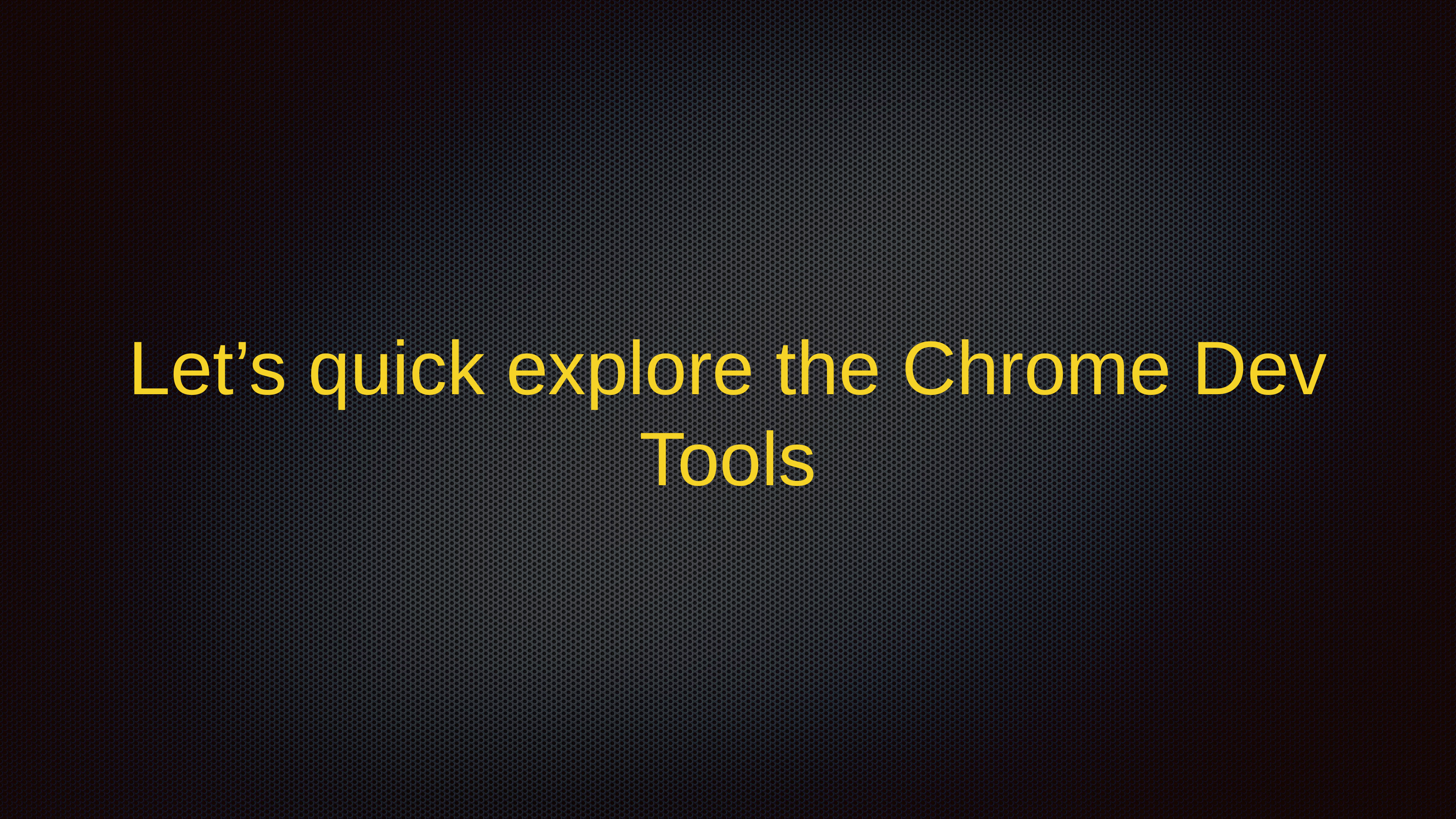

# Let’s quick explore the Chrome Dev Tools